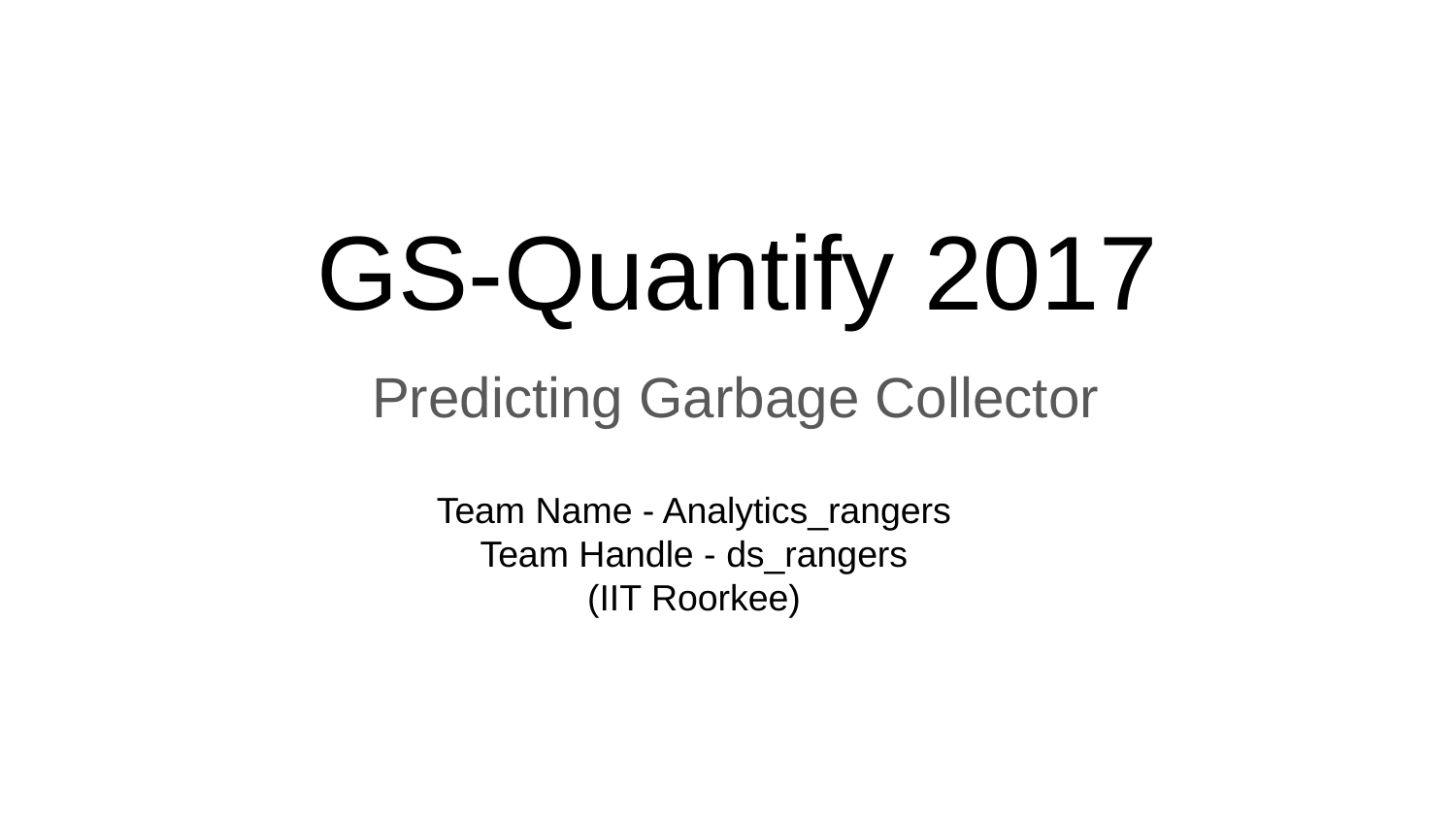

# GS-Quantify 2017
 Predicting Garbage Collector
 Team Name - Analytics_rangers
 Team Handle - ds_rangers
 (IIT Roorkee)